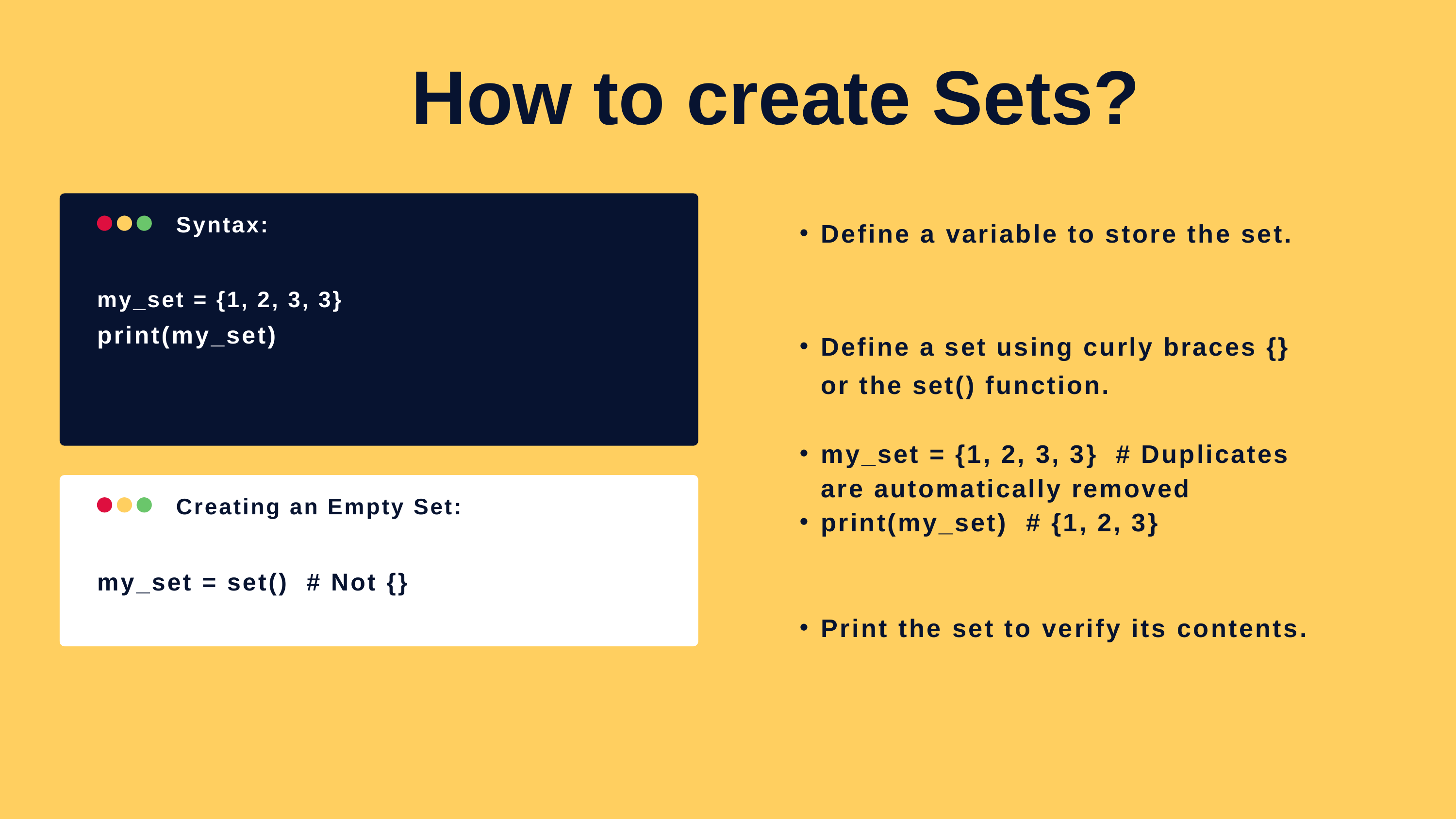

How to create Sets?

Syntax:
Define a variable to store the set.

my_set = {1, 2, 3, 3}
print(my_set)
Define a set using curly braces {} or the set() function.
my_set = {1, 2, 3, 3}  # Duplicates are automatically removed
print(my_set)  # {1, 2, 3}

Creating an Empty Set:

my_set = set()  # Not {}
Print the set to verify its contents.